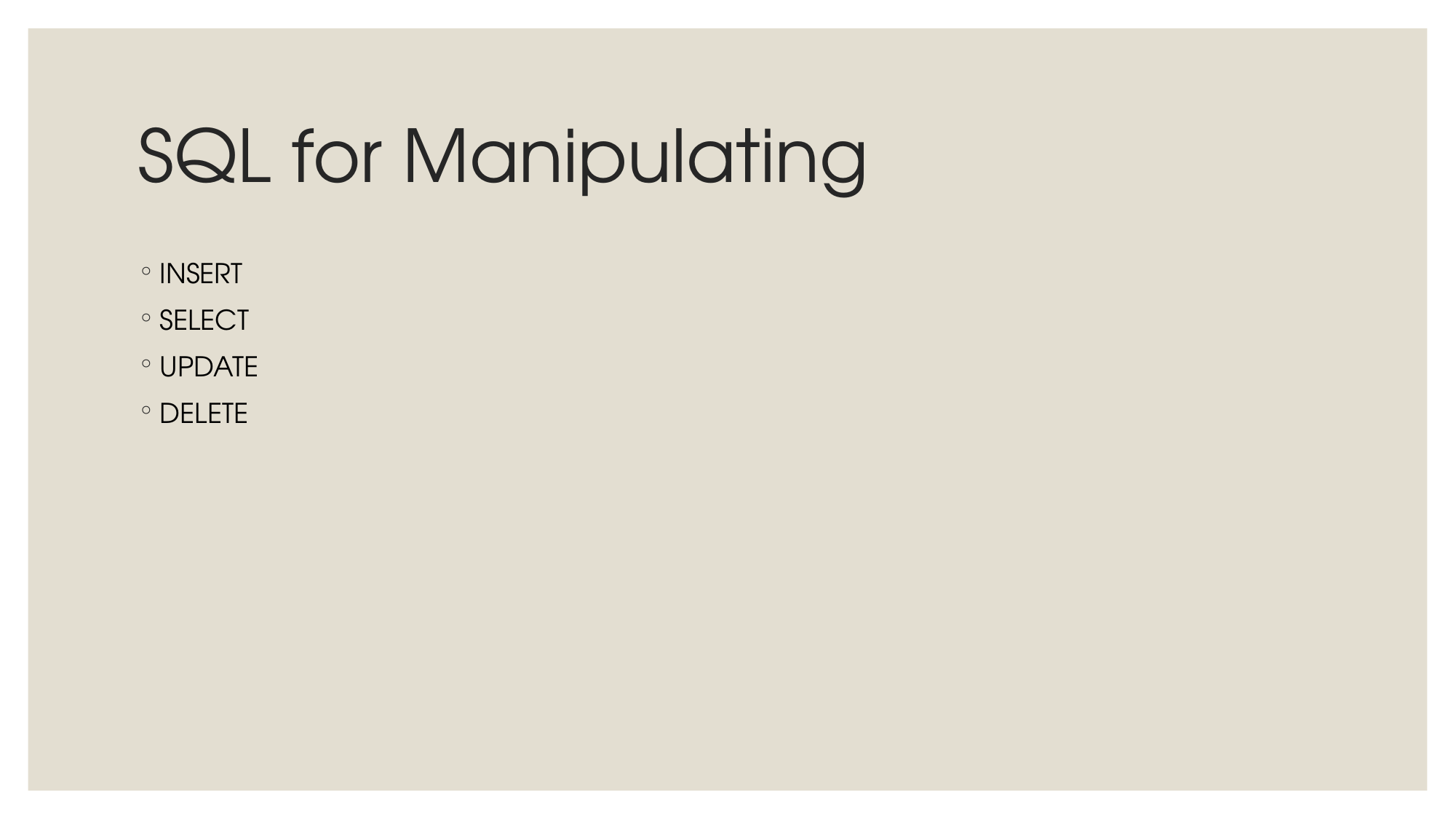

# SQL for Manipulating
INSERT
SELECT
UPDATE
DELETE